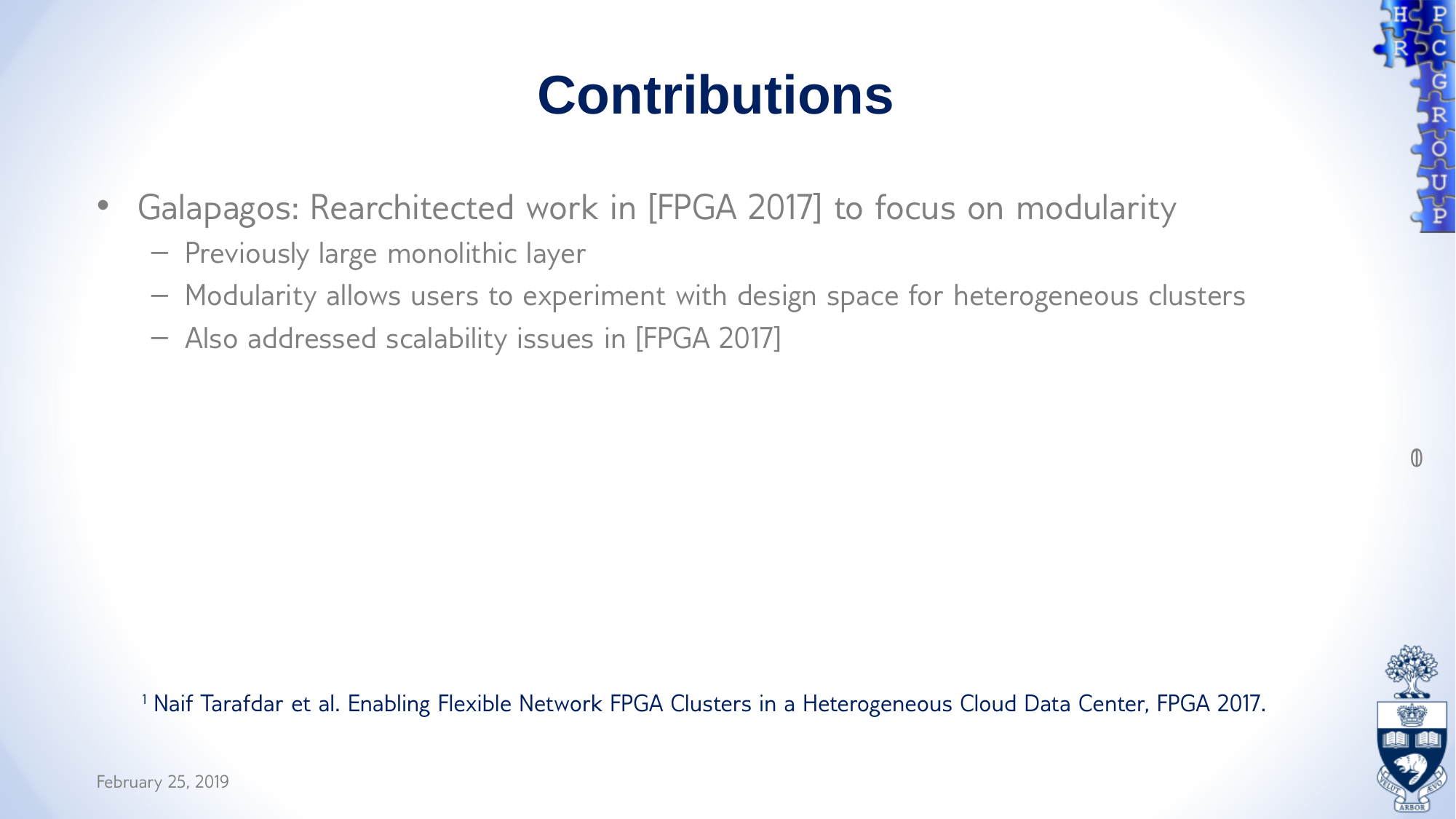

# Contributions
Galapagos: Rearchitected work in [FPGA 2017] to focus on modularity
Previously large monolithic layer
Modularity allows users to experiment with design space for heterogeneous clusters
Also addressed scalability issues in [FPGA 2017]

10
1 Naif Tarafdar et al. Enabling Flexible Network FPGA Clusters in a Heterogeneous Cloud Data Center, FPGA 2017.
February 25, 2019